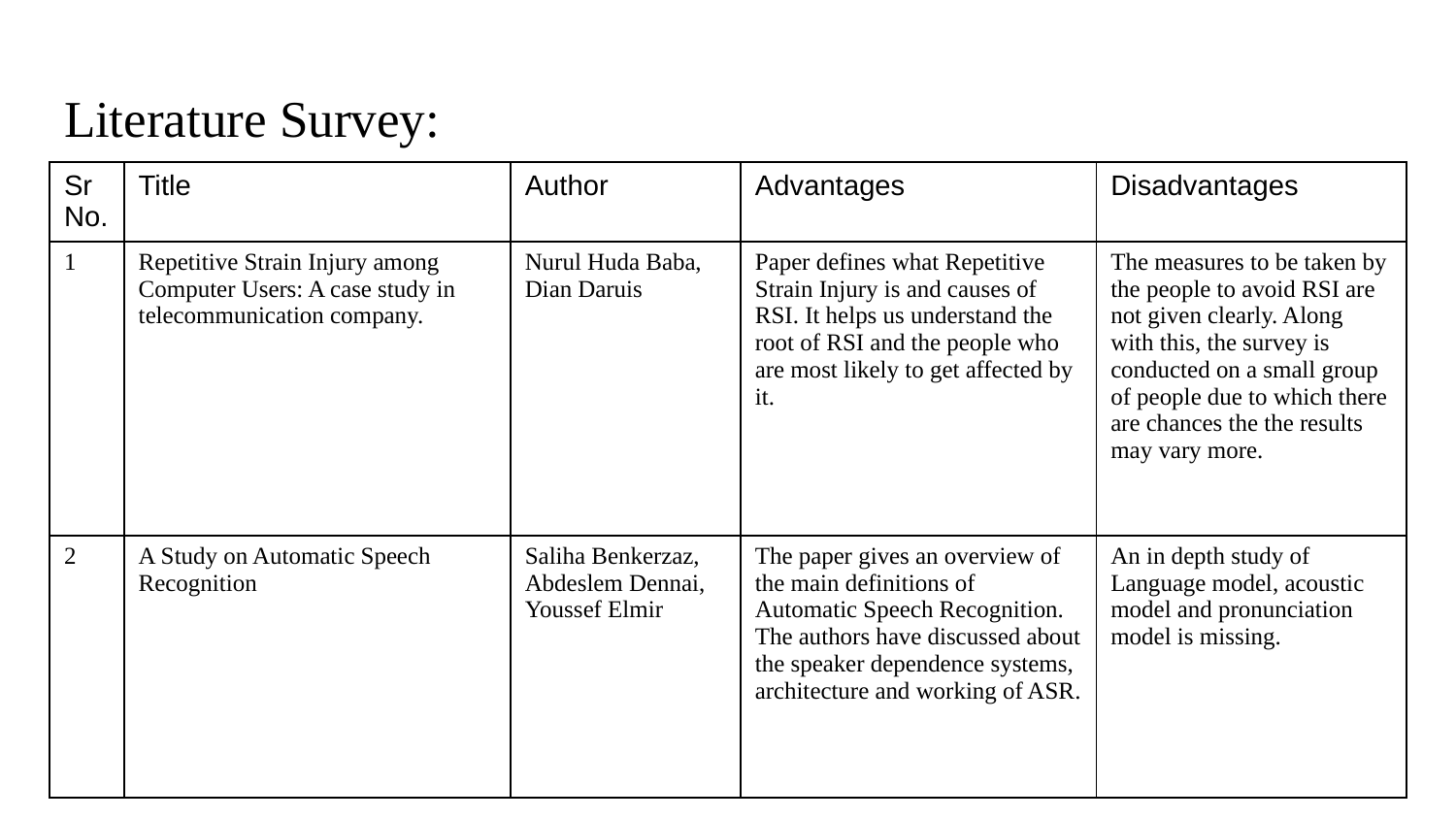

# Literature Survey:

| Sr No. | Title | Author | Advantages | Disadvantages |
| --- | --- | --- | --- | --- |
| 1 | Repetitive Strain Injury among Computer Users: A case study in telecommunication company. | Nurul Huda Baba, Dian Daruis | Paper defines what Repetitive Strain Injury is and causes of RSI. It helps us understand the root of RSI and the people who are most likely to get affected by it. | The measures to be taken by the people to avoid RSI are not given clearly. Along with this, the survey is conducted on a small group of people due to which there are chances the the results may vary more. |
| 2 | A Study on Automatic Speech Recognition | Saliha Benkerzaz, Abdeslem Dennai, Youssef Elmir | The paper gives an overview of the main definitions of Automatic Speech Recognition. The authors have discussed about the speaker dependence systems, architecture and working of ASR. | An in depth study of Language model, acoustic model and pronunciation model is missing. |